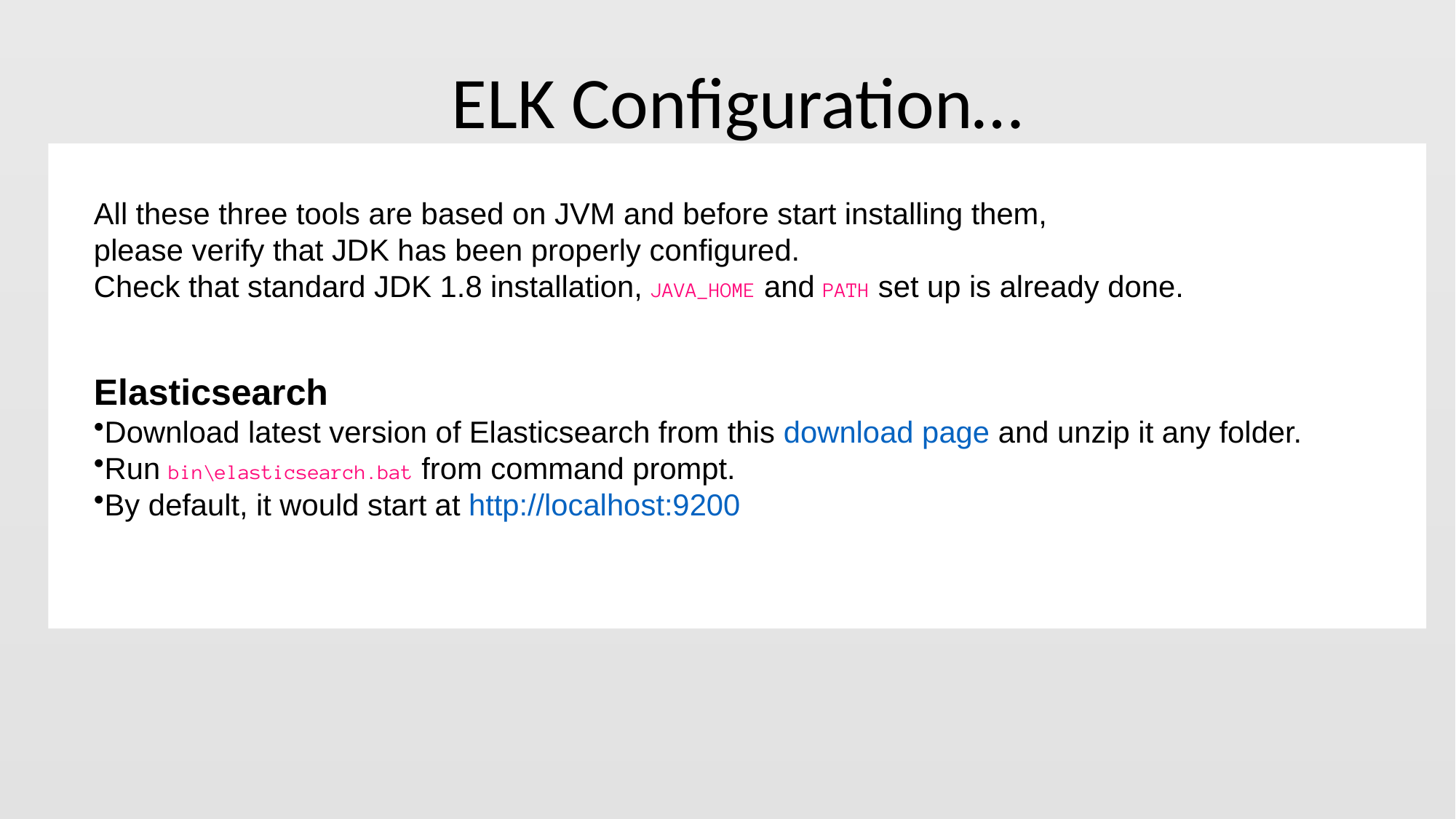

# ELK Configuration…
All these three tools are based on JVM and before start installing them,
please verify that JDK has been properly configured.
Check that standard JDK 1.8 installation, JAVA_HOME and PATH set up is already done.

Elasticsearch
Download latest version of Elasticsearch from this download page and unzip it any folder.
Run bin\elasticsearch.bat from command prompt.
By default, it would start at http://localhost:9200